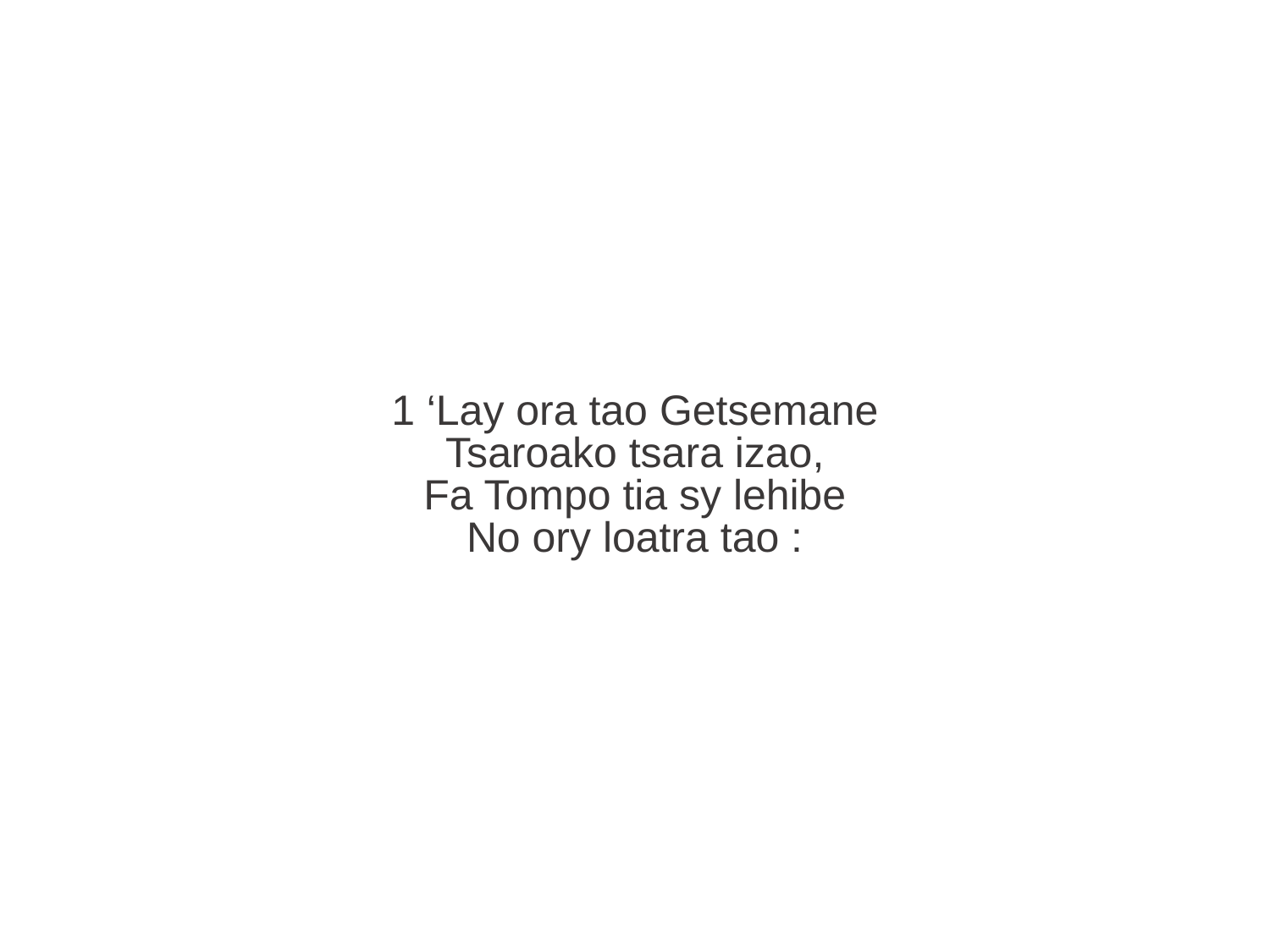

1 ‘Lay ora tao Getsemane
Tsaroako tsara izao,
Fa Tompo tia sy lehibe
No ory loatra tao :